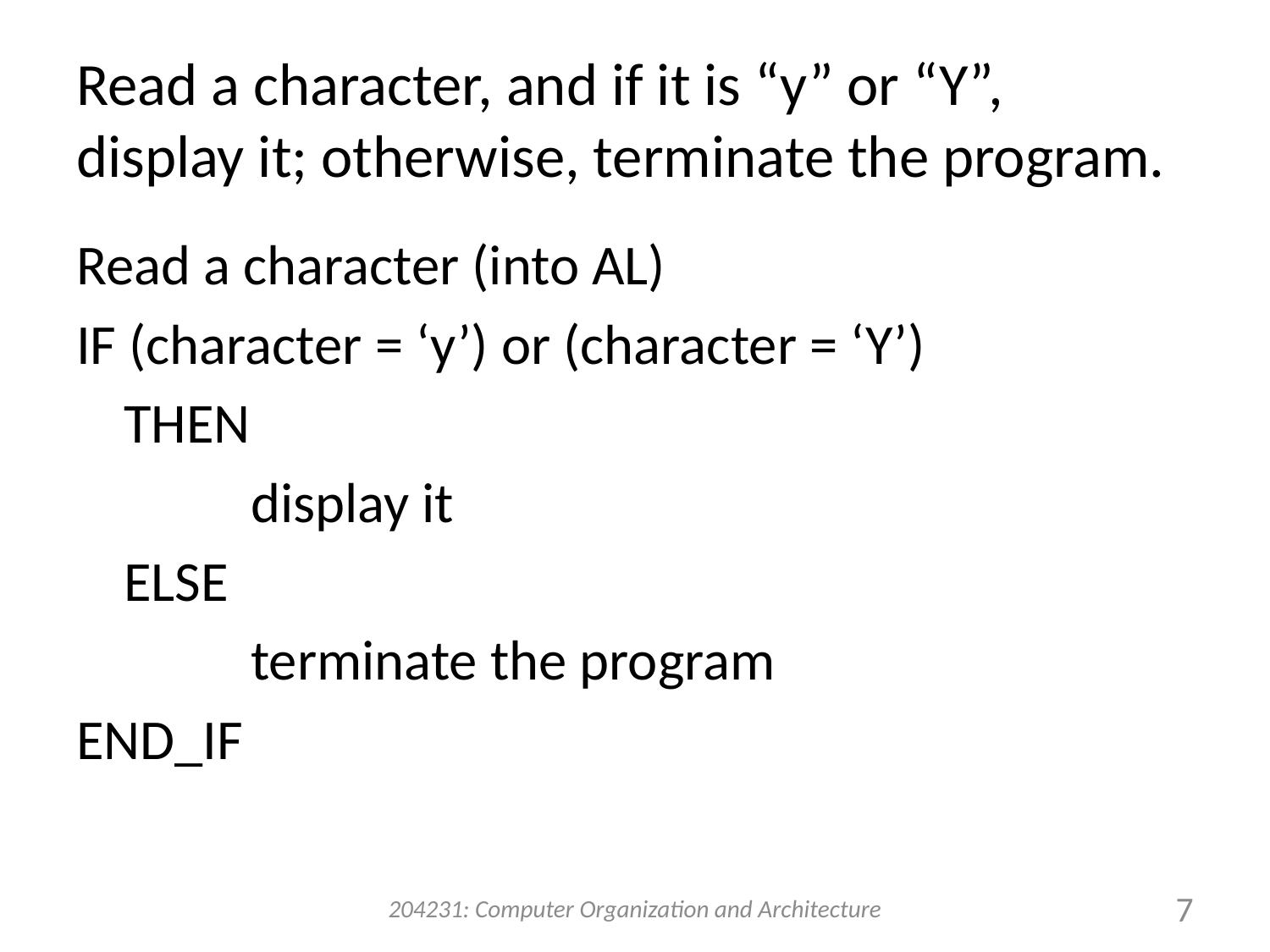

# Read a character, and if it is “y” or “Y”, display it; otherwise, terminate the program.
Read a character (into AL)
IF (character = ‘y’) or (character = ‘Y’)
	THEN
		display it
	ELSE
		terminate the program
END_IF
204231: Computer Organization and Architecture
7